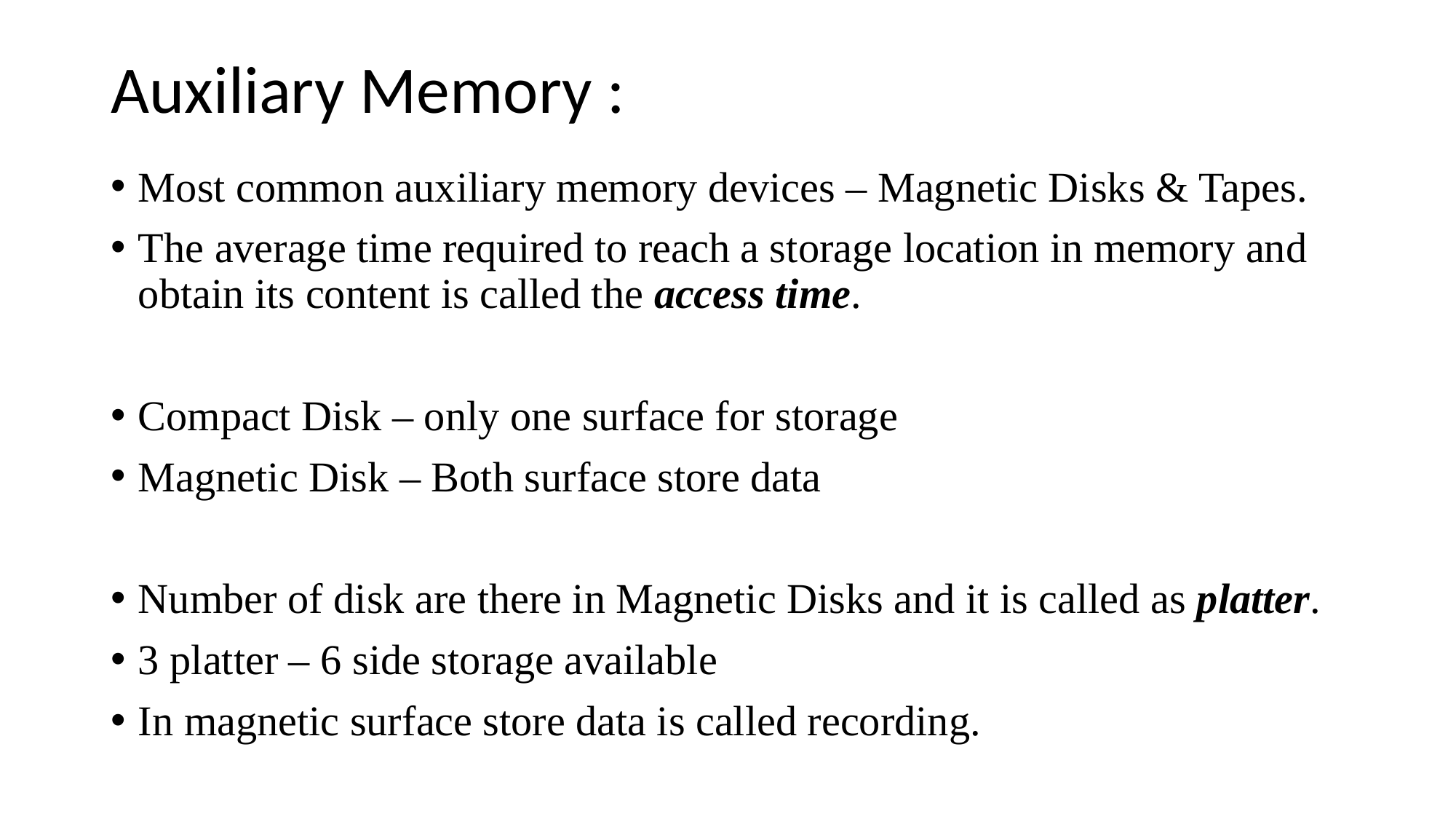

# Auxiliary Memory :
Most common auxiliary memory devices – Magnetic Disks & Tapes.
The average time required to reach a storage location in memory and obtain its content is called the access time.

Compact Disk – only one surface for storage
Magnetic Disk – Both surface store data

Number of disk are there in Magnetic Disks and it is called as platter.
3 platter – 6 side storage available
In magnetic surface store data is called recording.